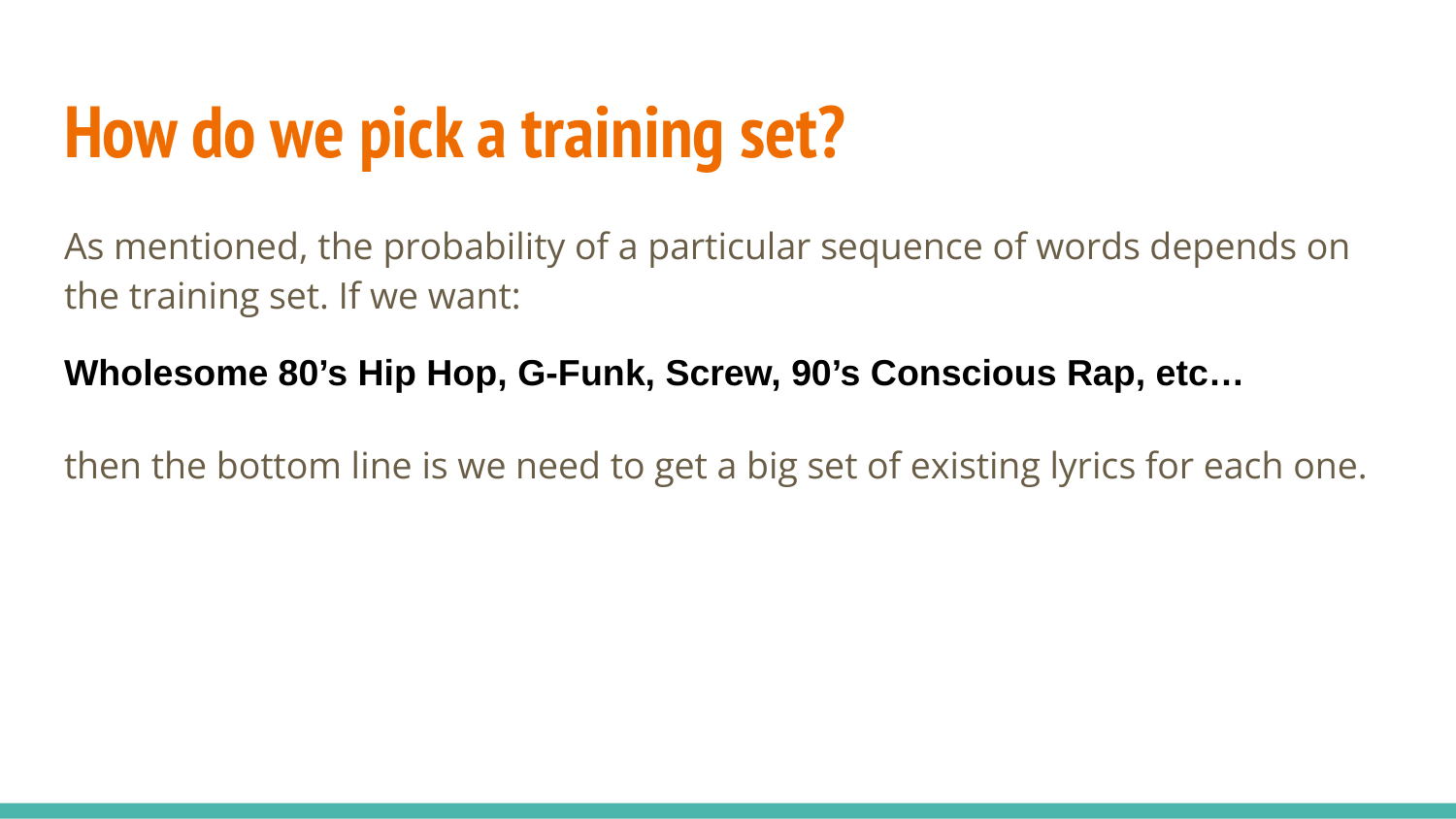

# How do we pick a training set?
As mentioned, the probability of a particular sequence of words depends on the training set. If we want:
Wholesome 80’s Hip Hop, G-Funk, Screw, 90’s Conscious Rap, etc…

then the bottom line is we need to get a big set of existing lyrics for each one.